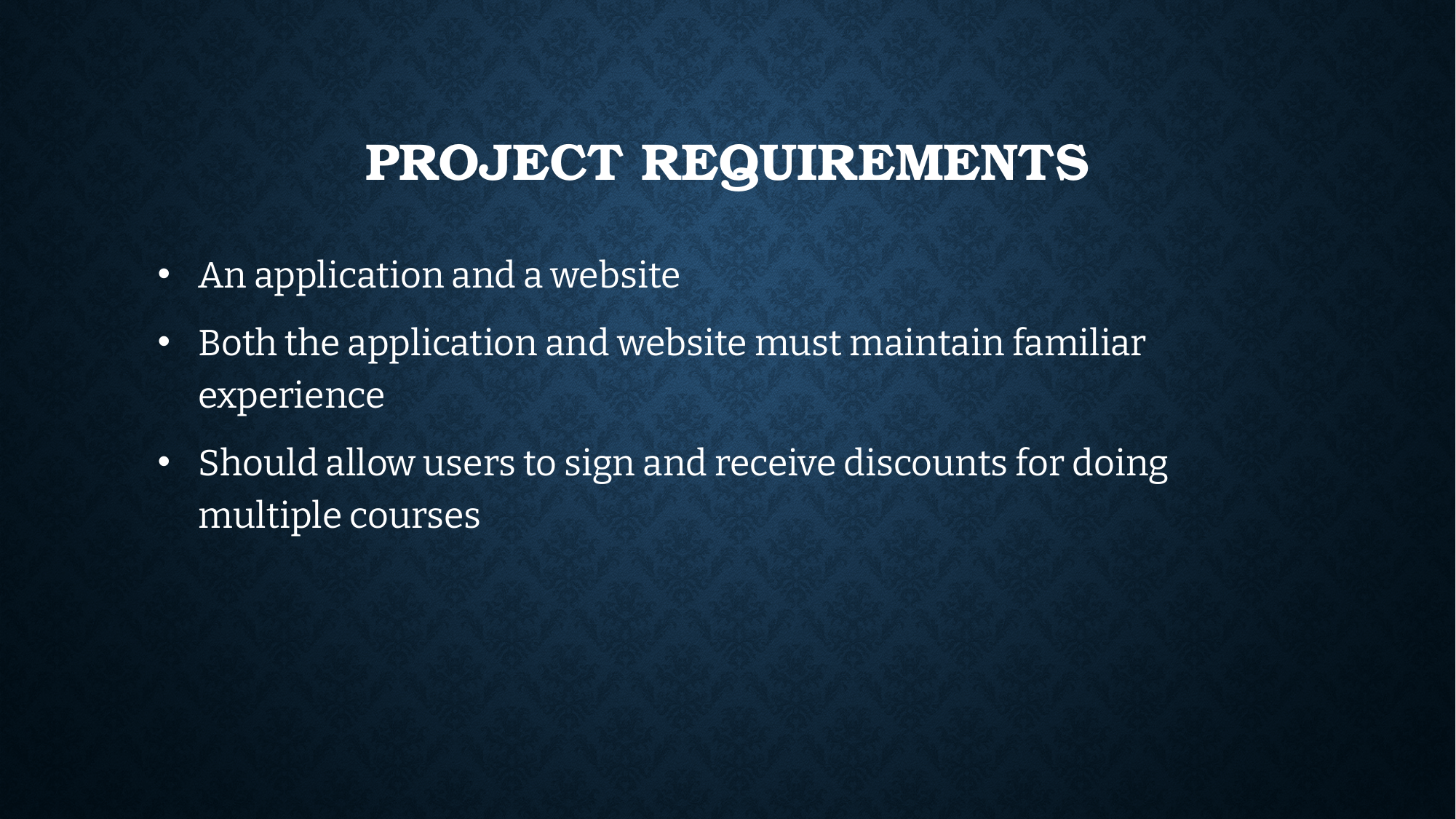

# Project requirements
An application and a website
Both the application and website must maintain familiar experience
Should allow users to sign and receive discounts for doing multiple courses